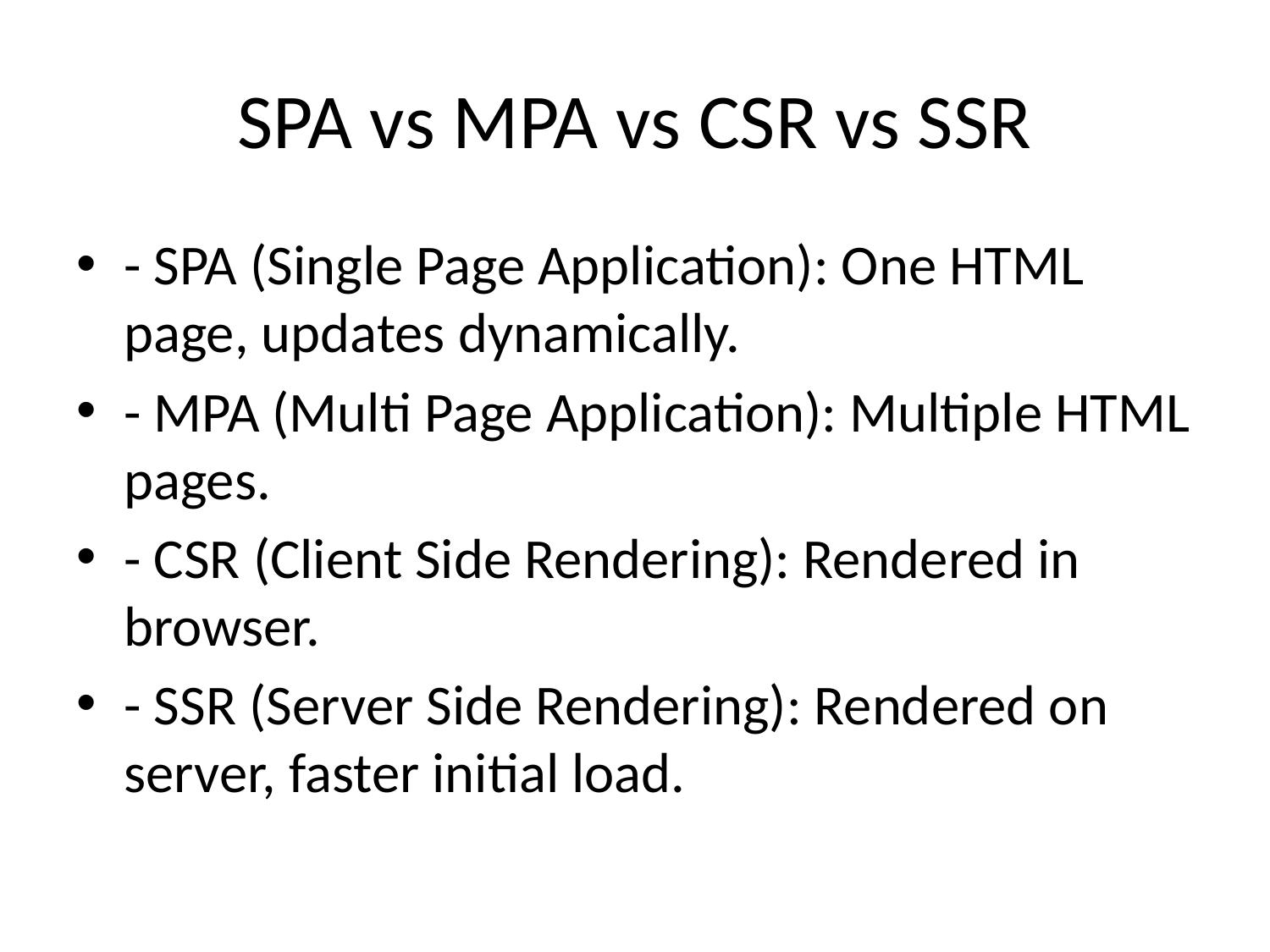

# SPA vs MPA vs CSR vs SSR
- SPA (Single Page Application): One HTML page, updates dynamically.
- MPA (Multi Page Application): Multiple HTML pages.
- CSR (Client Side Rendering): Rendered in browser.
- SSR (Server Side Rendering): Rendered on server, faster initial load.